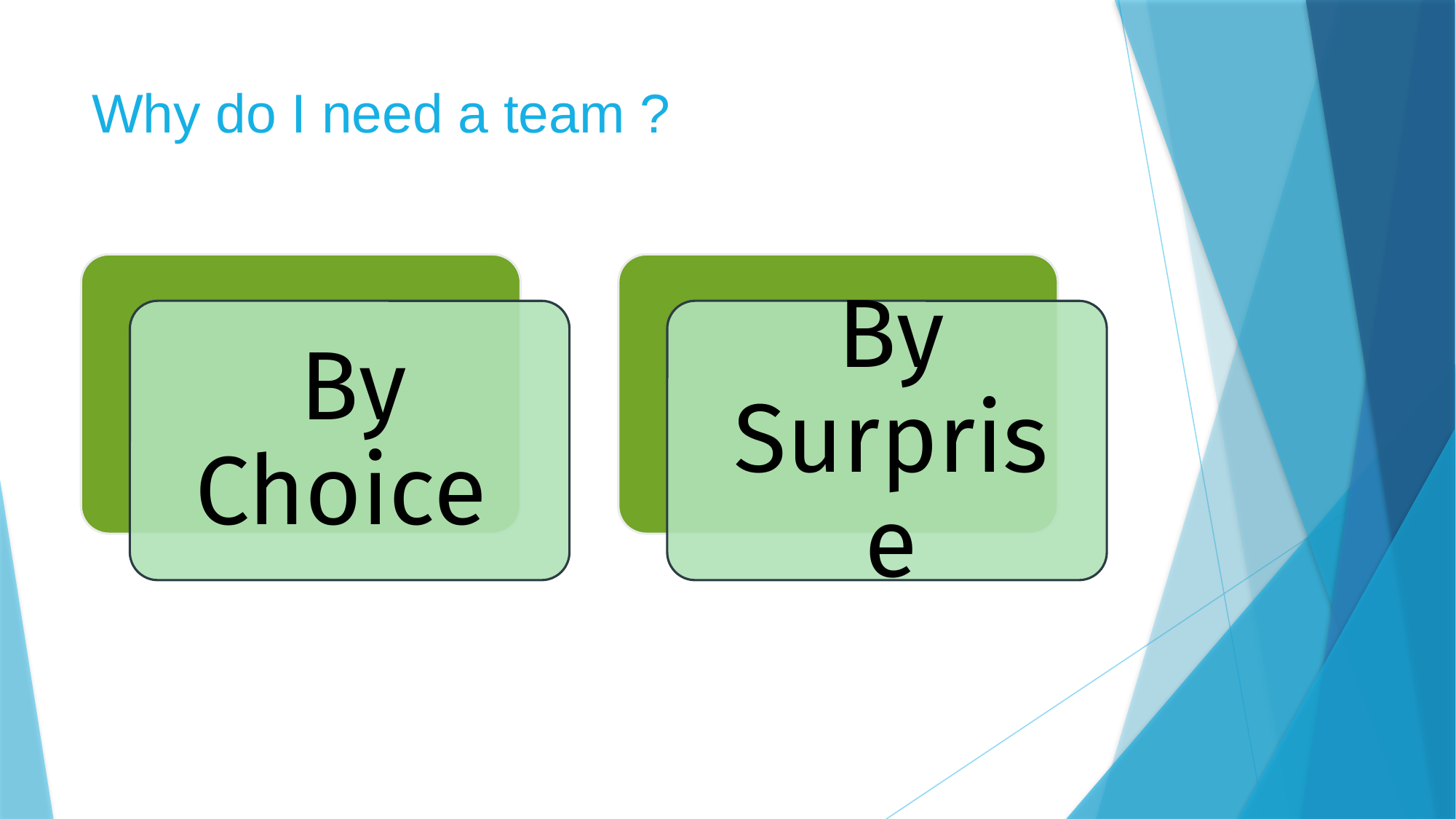

# Why do I need a team ?
By Choice
By Surprise